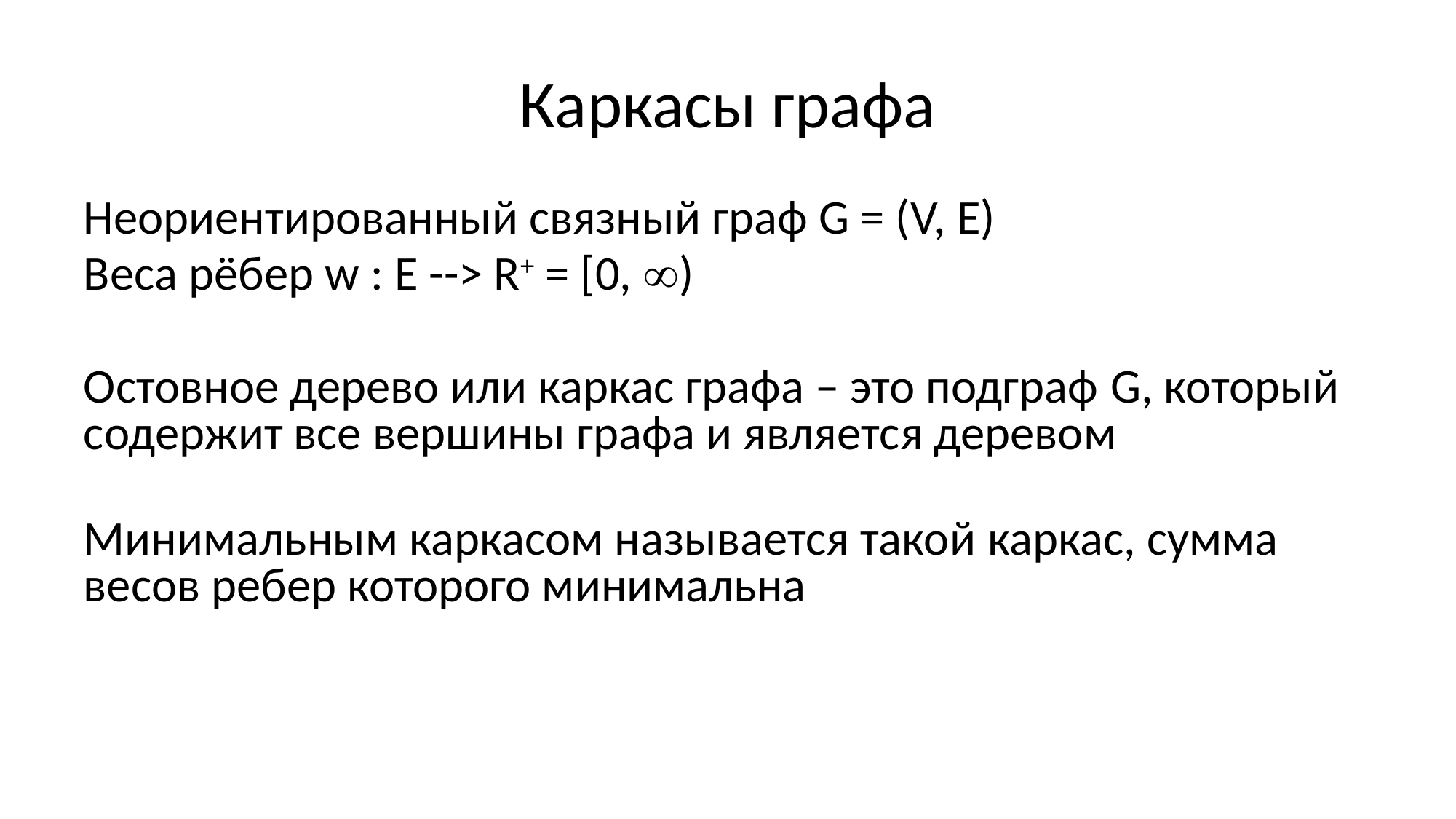

# Каркасы графа
Неориентированный связный граф G = (V, E)
Веса рёбер w : E --> R+ = [0, ∞)

Остовное дерево или каркас графа – это подграф G, который содержит все вершины графа и является деревом

Минимальным каркасом называется такой каркас, сумма весов ребер которого минимальна